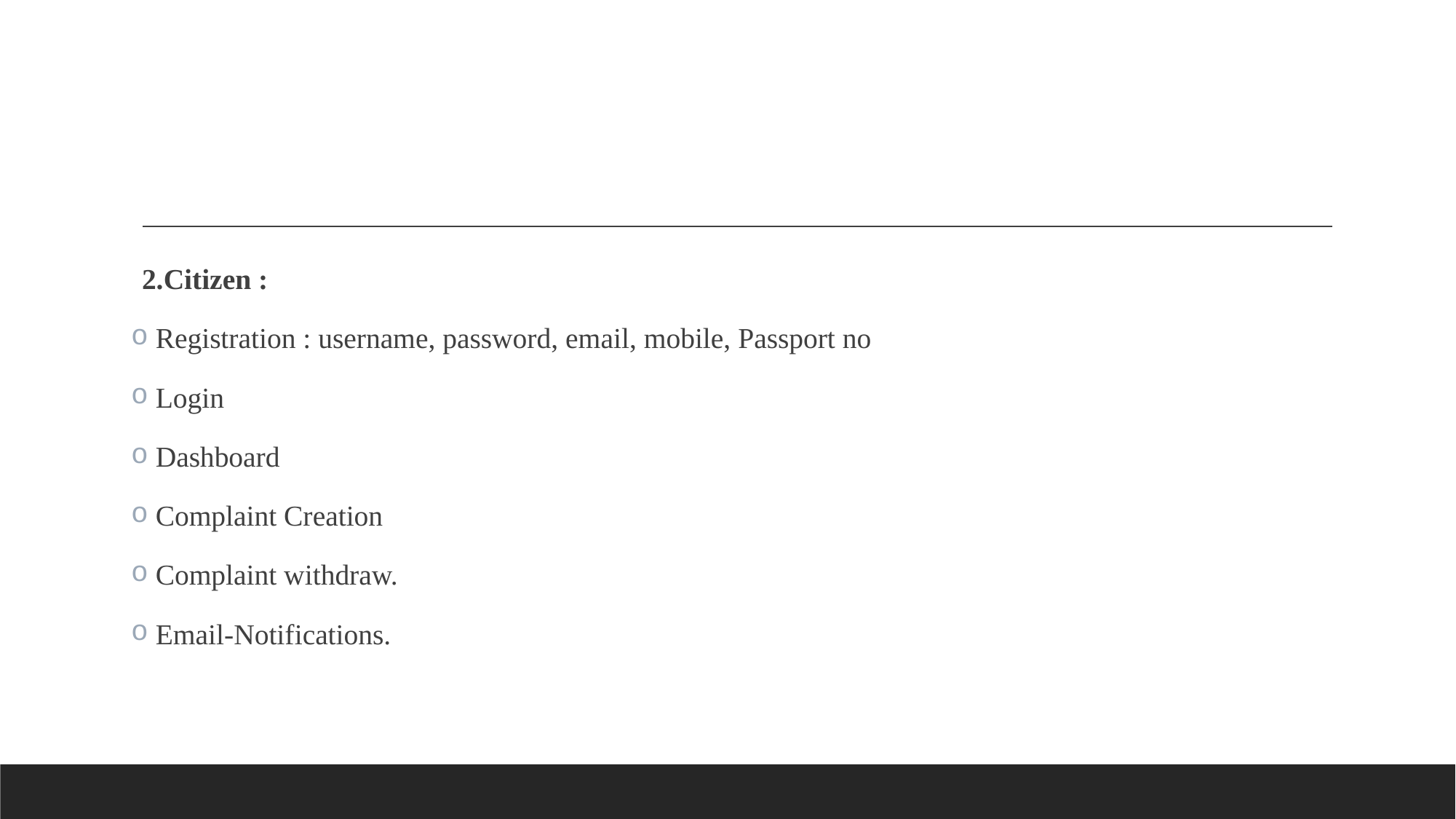

#
2.Citizen :
 Registration : username, password, email, mobile, Passport no
 Login
 Dashboard
 Complaint Creation
 Complaint withdraw.
 Email-Notifications.